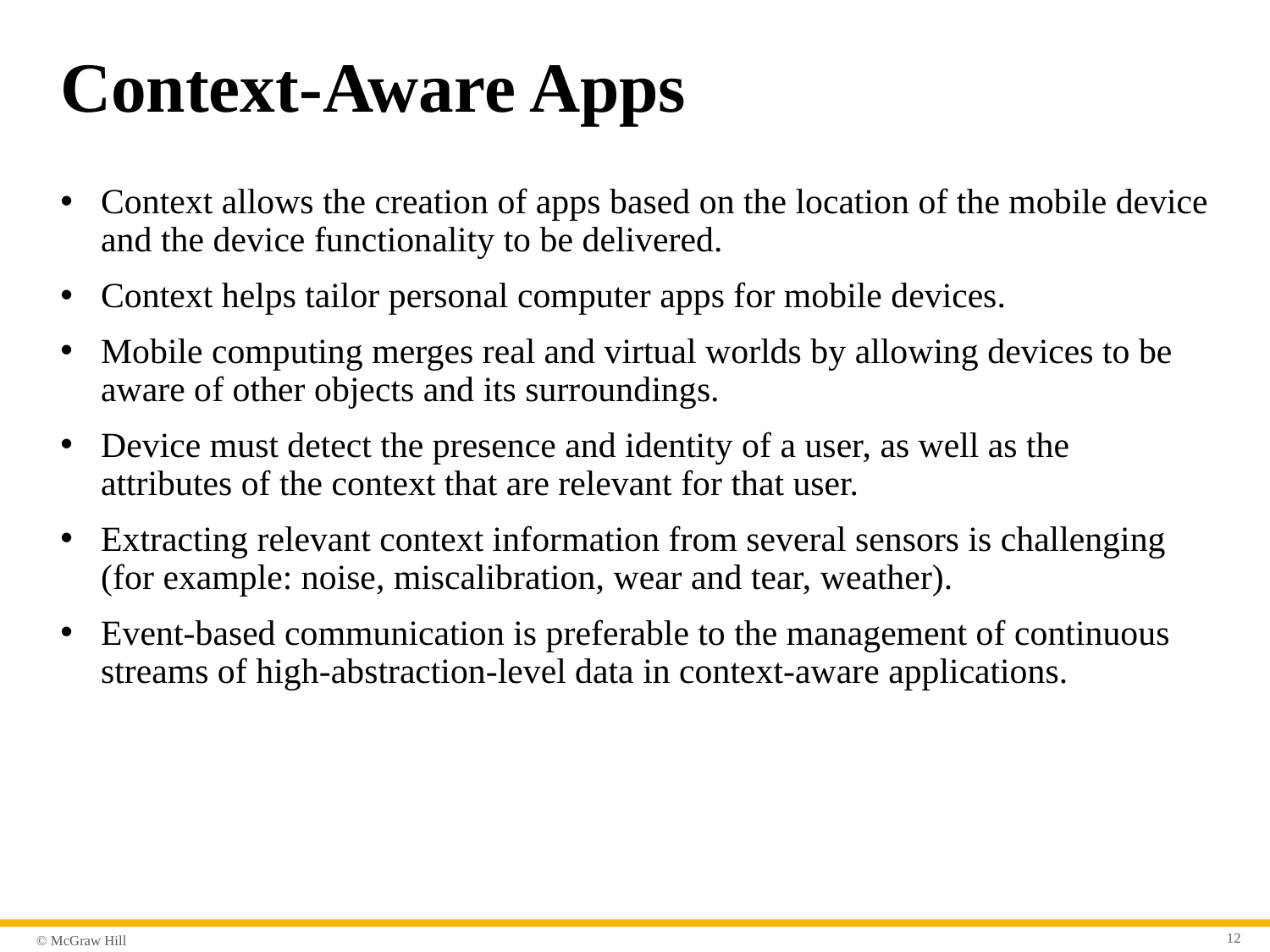

# Context-Aware Apps
Context allows the creation of apps based on the location of the mobile device and the device functionality to be delivered.
Context helps tailor personal computer apps for mobile devices.
Mobile computing merges real and virtual worlds by allowing devices to be aware of other objects and its surroundings.
Device must detect the presence and identity of a user, as well as the attributes of the context that are relevant for that user.
Extracting relevant context information from several sensors is challenging (for example: noise, miscalibration, wear and tear, weather).
Event-based communication is preferable to the management of continuous streams of high-abstraction-level data in context-aware applications.
12